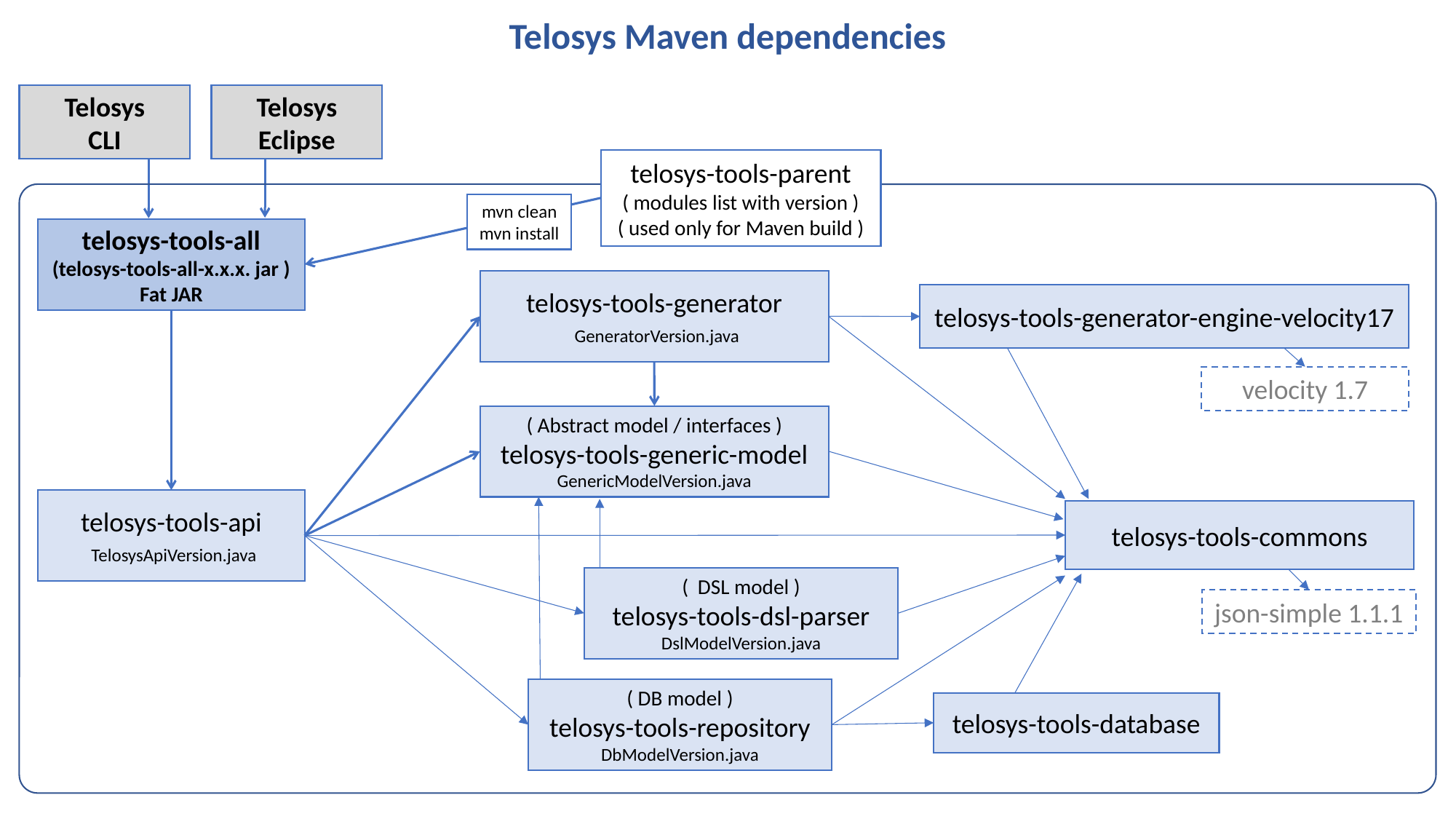

Telosys Maven dependencies
Telosys
Eclipse
Telosys
CLI
telosys-tools-parent
( modules list with version )
( used only for Maven build )

mvn clean
mvn install
telosys-tools-all
(telosys-tools-all-x.x.x. jar )
Fat JAR
telosys-tools-generator
 GeneratorVersion.java
telosys-tools-generator-engine-velocity17
velocity 1.7
( Abstract model / interfaces )
telosys-tools-generic-model
GenericModelVersion.java
telosys-tools-api
 TelosysApiVersion.java
telosys-tools-commons
(  DSL model )
telosys-tools-dsl-parser
DslModelVersion.java
json-simple 1.1.1
( DB model )
telosys-tools-repository
DbModelVersion.java
telosys-tools-database